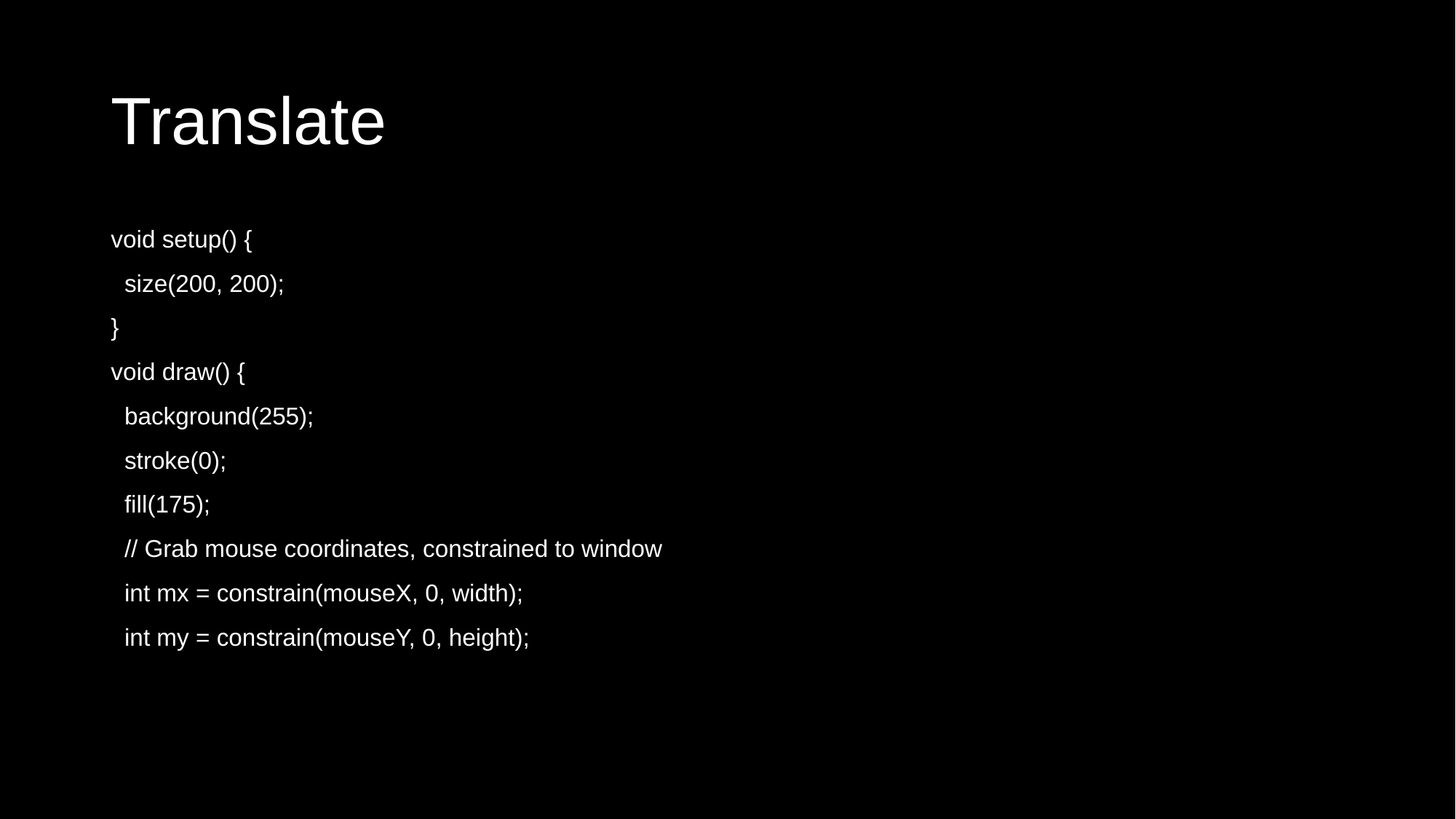

# Translate
void setup() {
  size(200, 200);
}
void draw() {
  background(255);
  stroke(0);
  fill(175);
  // Grab mouse coordinates, constrained to window
  int mx = constrain(mouseX, 0, width);
  int my = constrain(mouseY, 0, height);